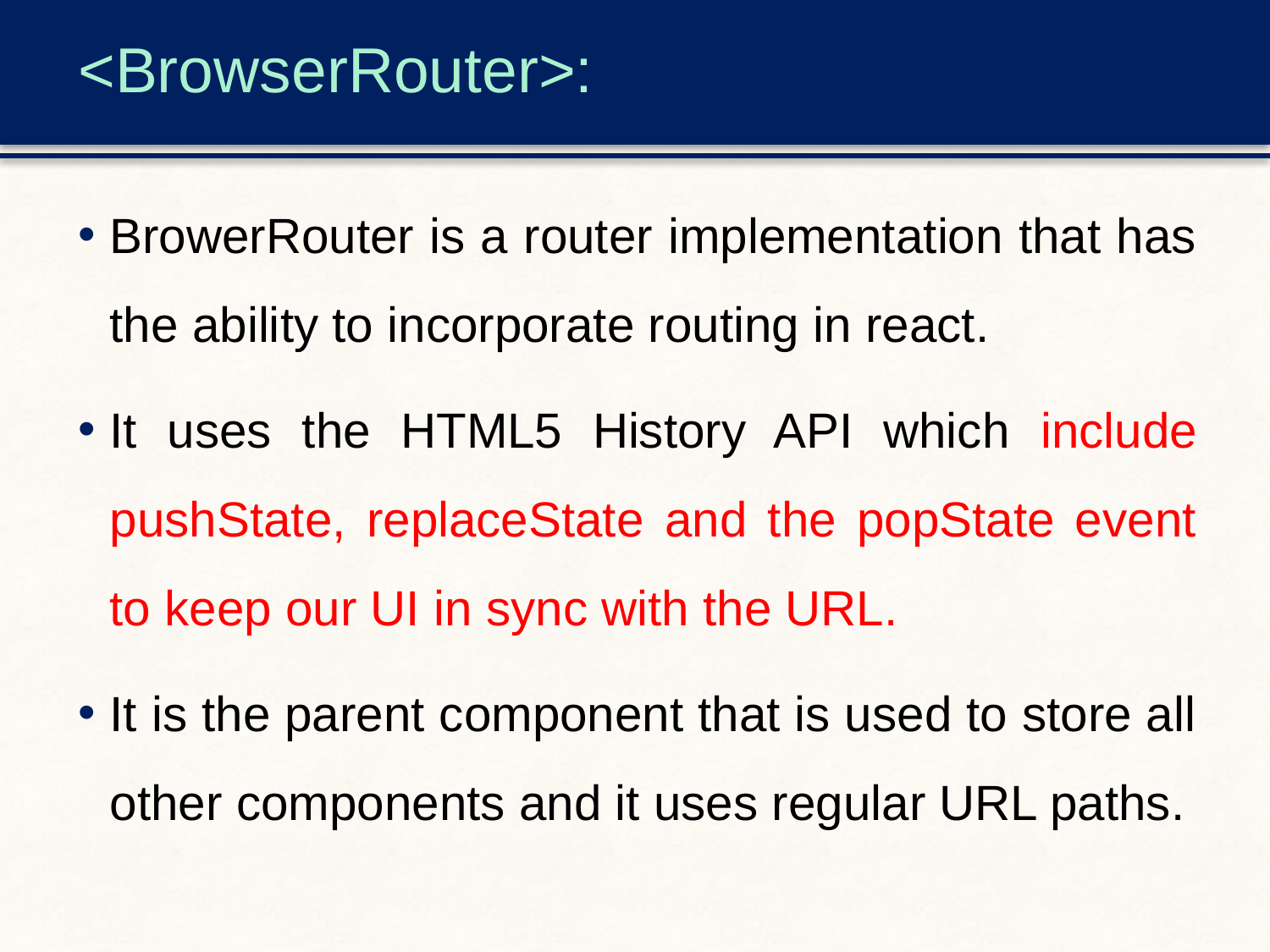

# <BrowserRouter>:
BrowerRouter is a router implementation that has the ability to incorporate routing in react.
It uses the HTML5 History API which include pushState, replaceState and the popState event to keep our UI in sync with the URL.
It is the parent component that is used to store all other components and it uses regular URL paths.